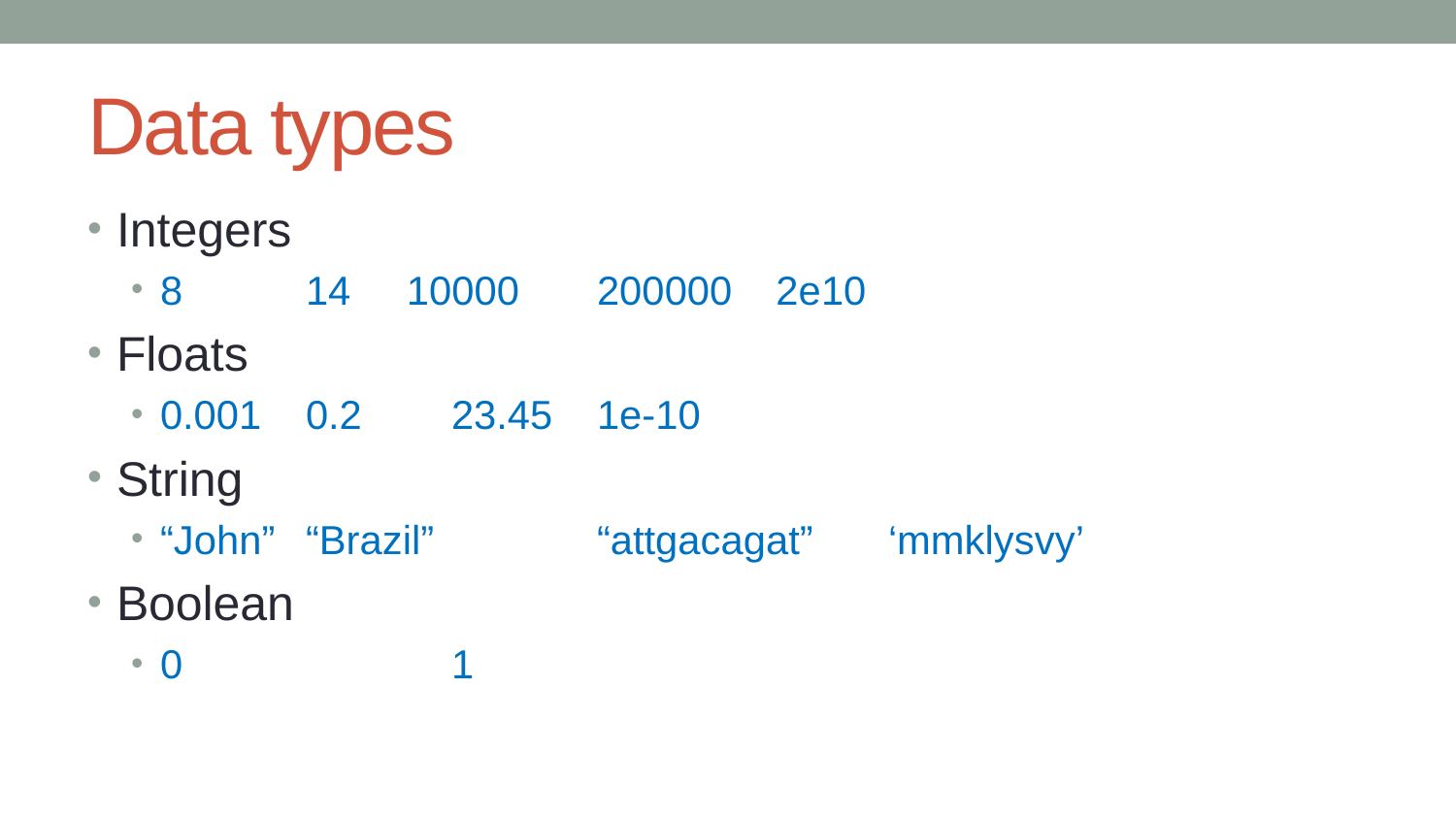

# Data types
Integers
8	14     10000	200000	   2e10
Floats
0.001	0.2	23.45	1e-10
String
“John”	“Brazil”		“attgacagat”	‘mmklysvy’
Boolean
0		1